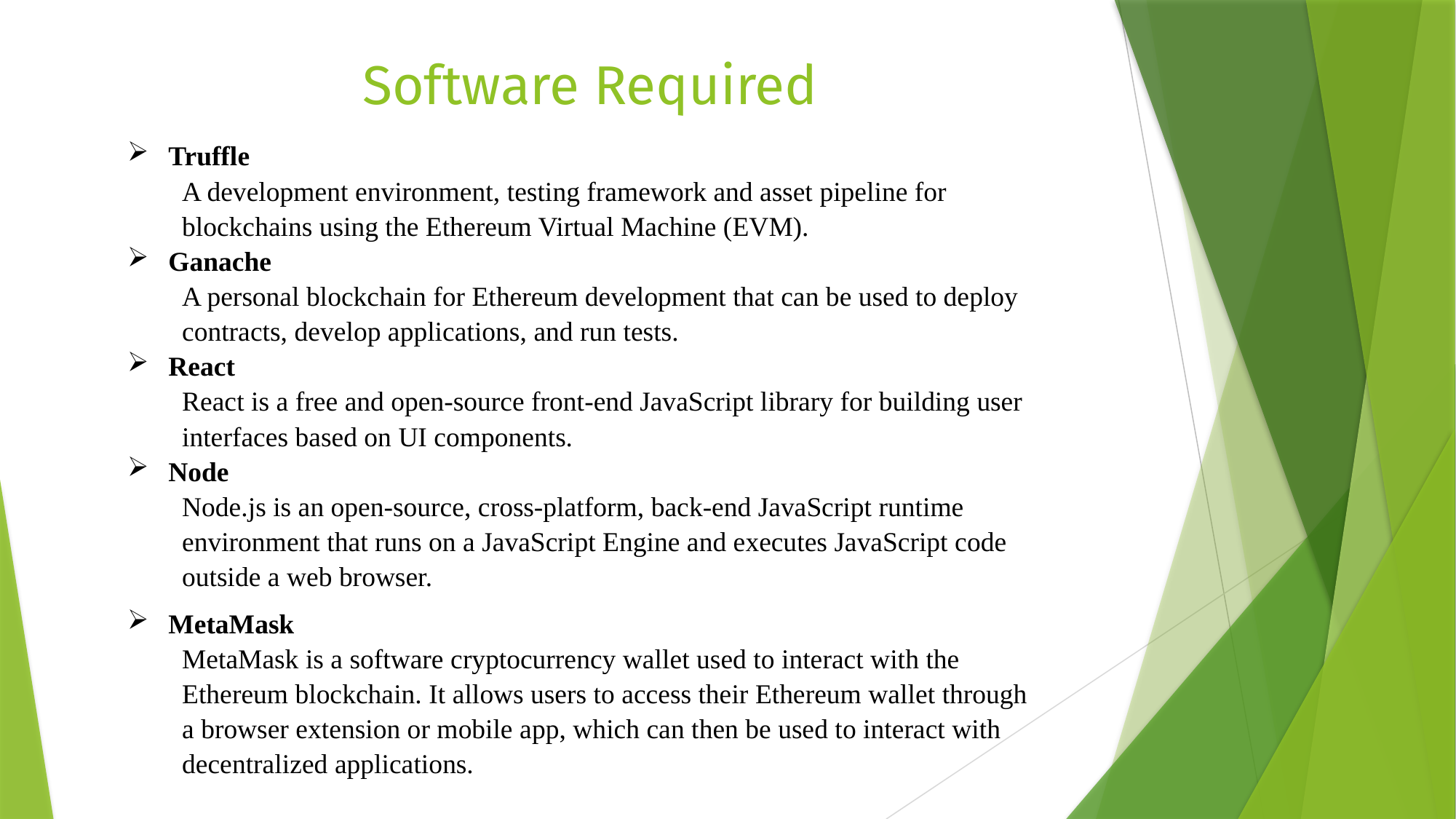

# Software Required
Truffle
A development environment, testing framework and asset pipeline for blockchains using the Ethereum Virtual Machine (EVM).
Ganache
A personal blockchain for Ethereum development that can be used to deploy contracts, develop applications, and run tests.
React
React is a free and open-source front-end JavaScript library for building user interfaces based on UI components.
Node
Node.js is an open-source, cross-platform, back-end JavaScript runtime environment that runs on a JavaScript Engine and executes JavaScript code outside a web browser.
MetaMask
MetaMask is a software cryptocurrency wallet used to interact with the Ethereum blockchain. It allows users to access their Ethereum wallet through a browser extension or mobile app, which can then be used to interact with decentralized applications.